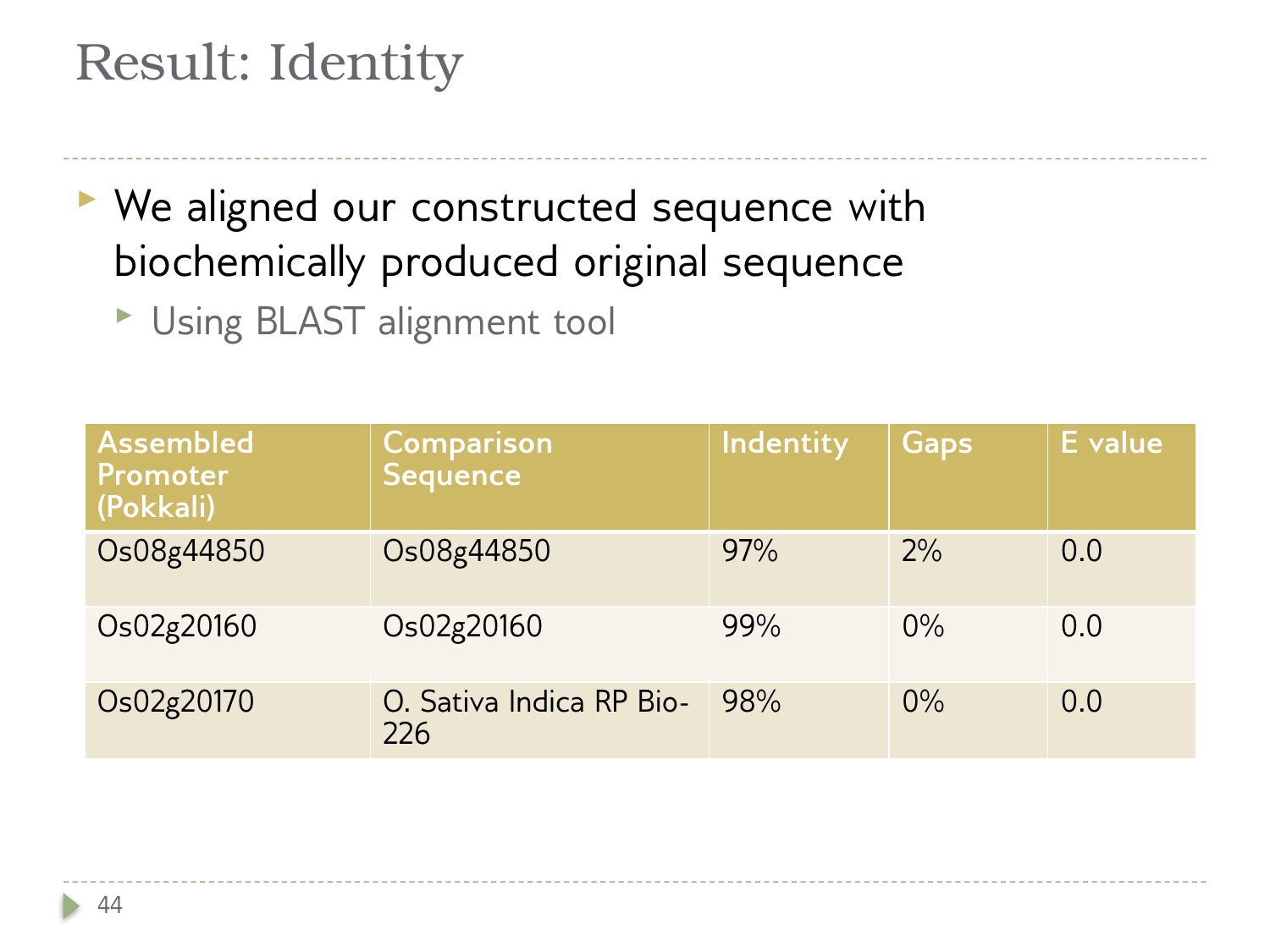

# Result: Identity
We aligned our constructed sequence with biochemically produced original sequence
Using BLAST alignment tool
| Assembled Promoter (Pokkali) | Comparison Sequence | Indentity | Gaps | E value |
| --- | --- | --- | --- | --- |
| Os08g44850 | Os08g44850 | 97% | 2% | 0.0 |
| Os02g20160 | Os02g20160 | 99% | 0% | 0.0 |
| Os02g20170 | O. Sativa Indica RP Bio-226 | 98% | 0% | 0.0 |
44